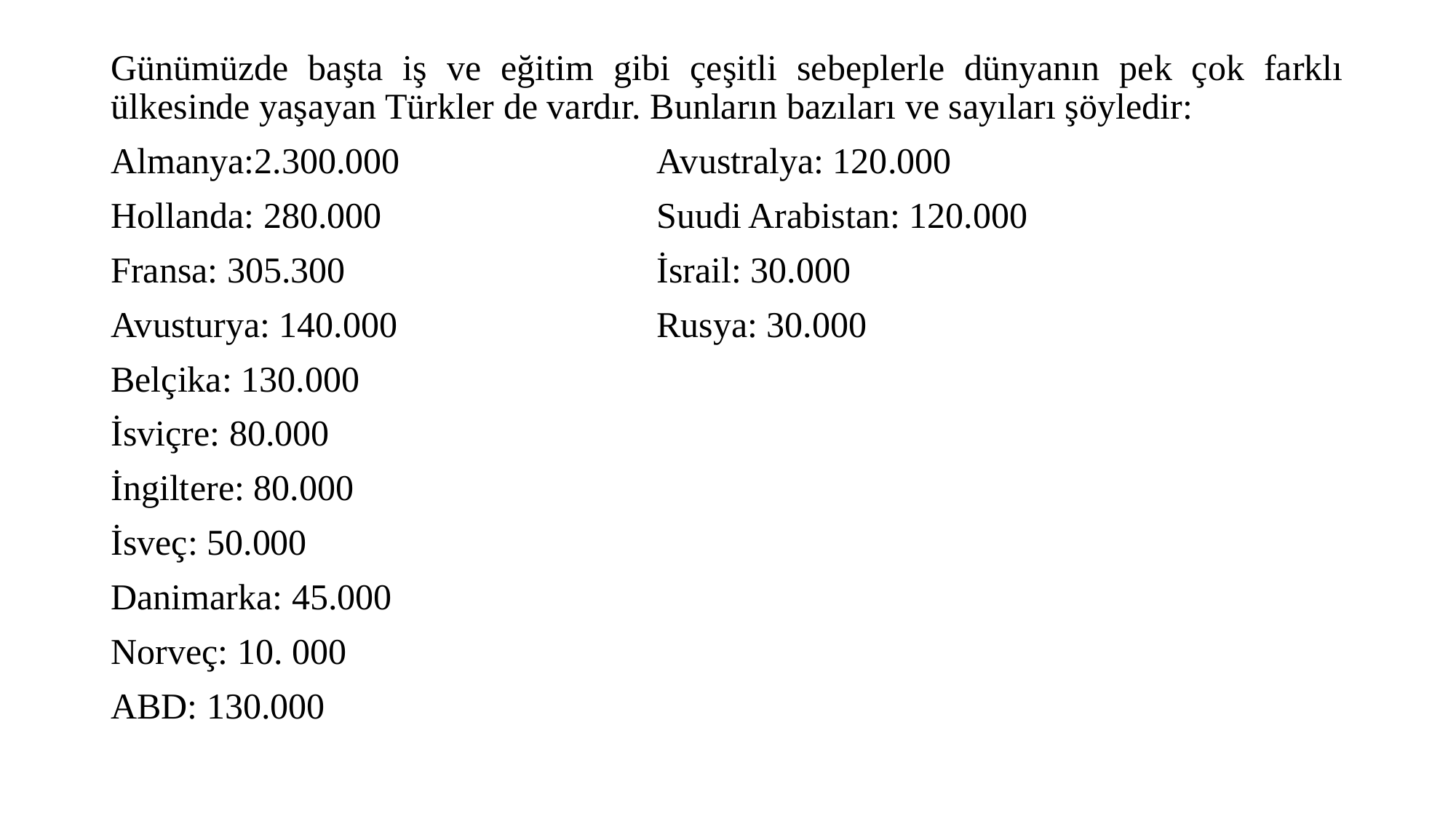

Günümüzde başta iş ve eğitim gibi çeşitli sebeplerle dünyanın pek çok farklı ülkesinde yaşayan Türkler de vardır. Bunların bazıları ve sayıları şöyledir:
Almanya:2.300.000			Avustralya: 120.000
Hollanda: 280.000			Suudi Arabistan: 120.000
Fransa: 305.300			İsrail: 30.000
Avusturya: 140.000			Rusya: 30.000
Belçika: 130.000
İsviçre: 80.000
İngiltere: 80.000
İsveç: 50.000
Danimarka: 45.000
Norveç: 10. 000
ABD: 130.000